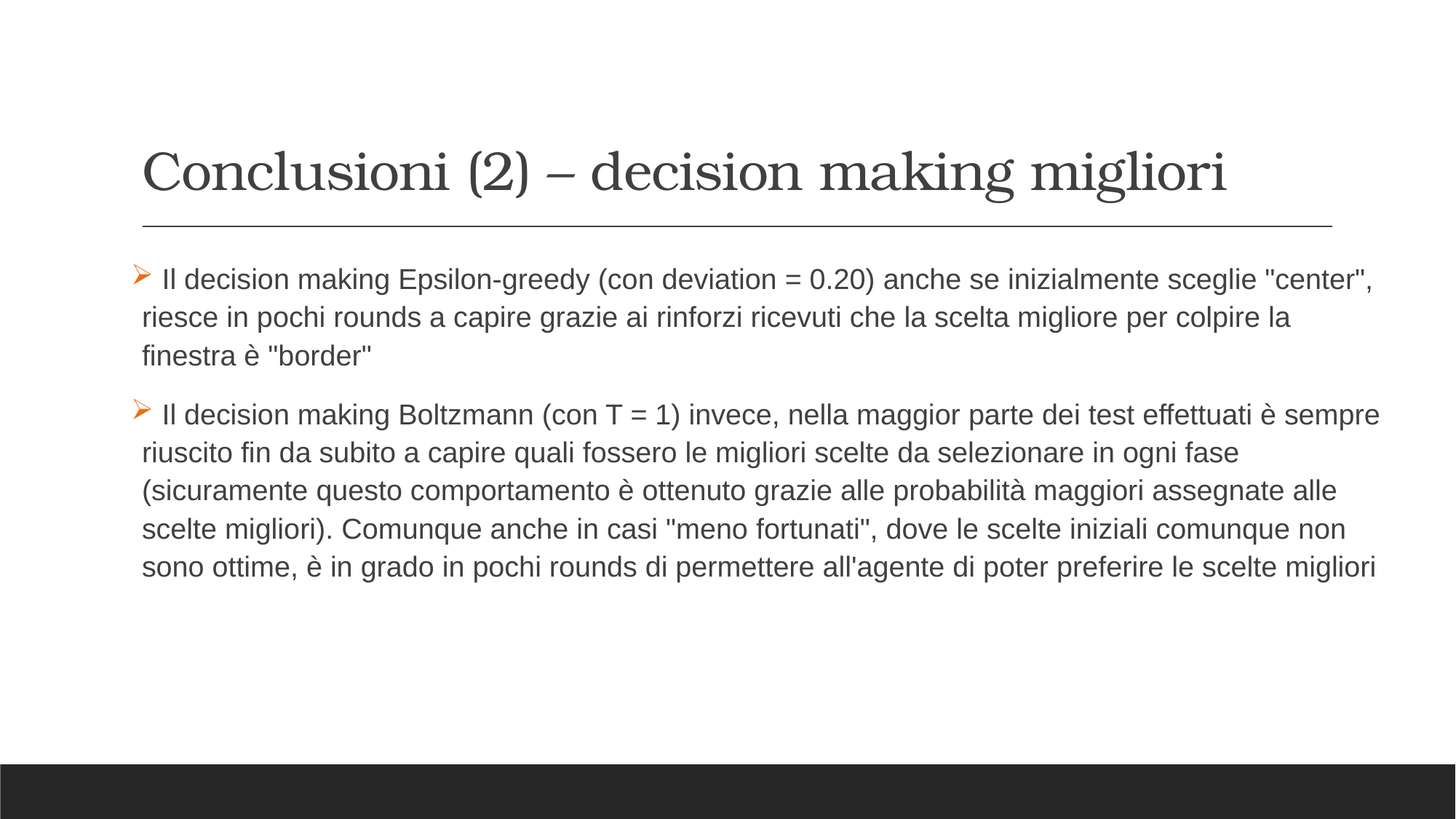

# Conclusioni (2) – decision making migliori
 Il decision making Epsilon-greedy (con deviation = 0.20) anche se inizialmente sceglie "center",  riesce in pochi rounds a capire grazie ai rinforzi ricevuti che la scelta migliore per colpire la finestra è "border"
 Il decision making Boltzmann (con T = 1) invece, nella maggior parte dei test effettuati è sempre riuscito fin da subito a capire quali fossero le migliori scelte da selezionare in ogni fase (sicuramente questo comportamento è ottenuto grazie alle probabilità maggiori assegnate alle scelte migliori). Comunque anche in casi "meno fortunati", dove le scelte iniziali comunque non sono ottime, è in grado in pochi rounds di permettere all'agente di poter preferire le scelte migliori